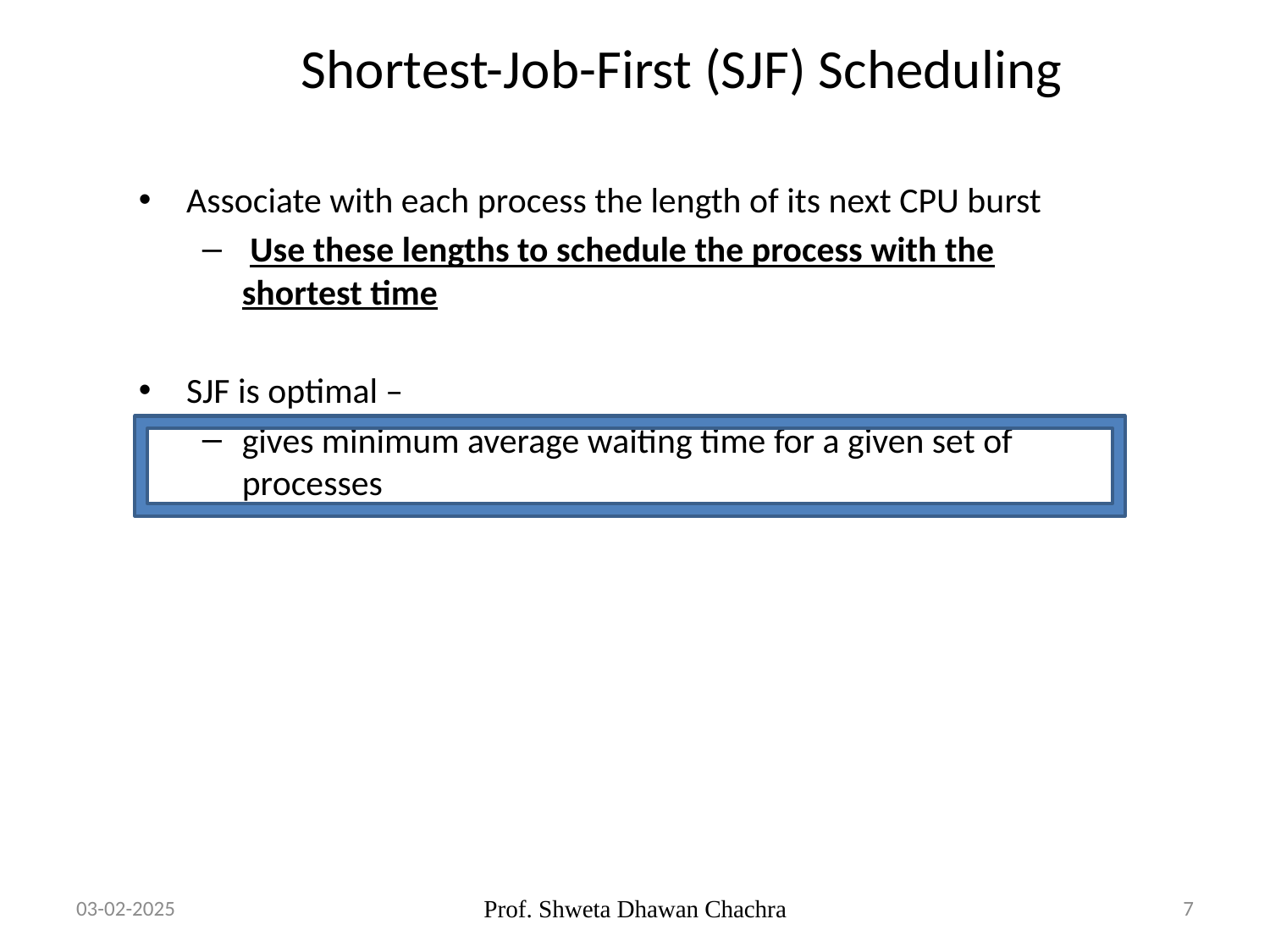

# Shortest-Job-First (SJF) Scheduling
Associate with each process the length of its next CPU burst
 Use these lengths to schedule the process with the shortest time

SJF is optimal –
gives minimum average waiting time for a given set of processes

03-02-2025
Prof. Shweta Dhawan Chachra
7